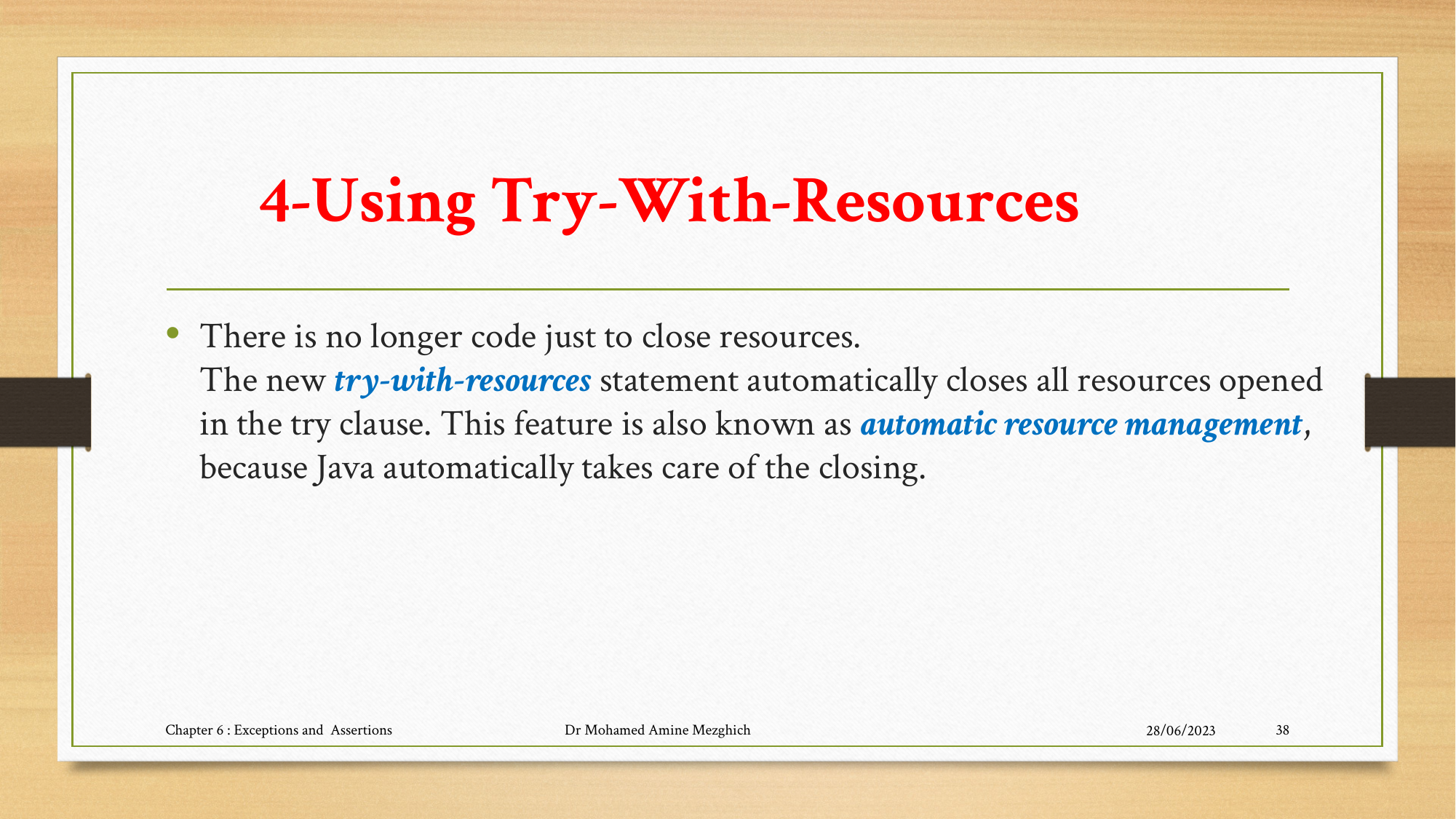

# 4-Using Try-With-Resources
There is no longer code just to close resources.
The new try-with-resources statement automatically closes all resources opened in the try clause. This feature is also known as automatic resource management, because Java automatically takes care of the closing.
Chapter 6 : Exceptions and  Assertions                                                  Dr Mohamed Amine Mezghich
28/06/2023
38